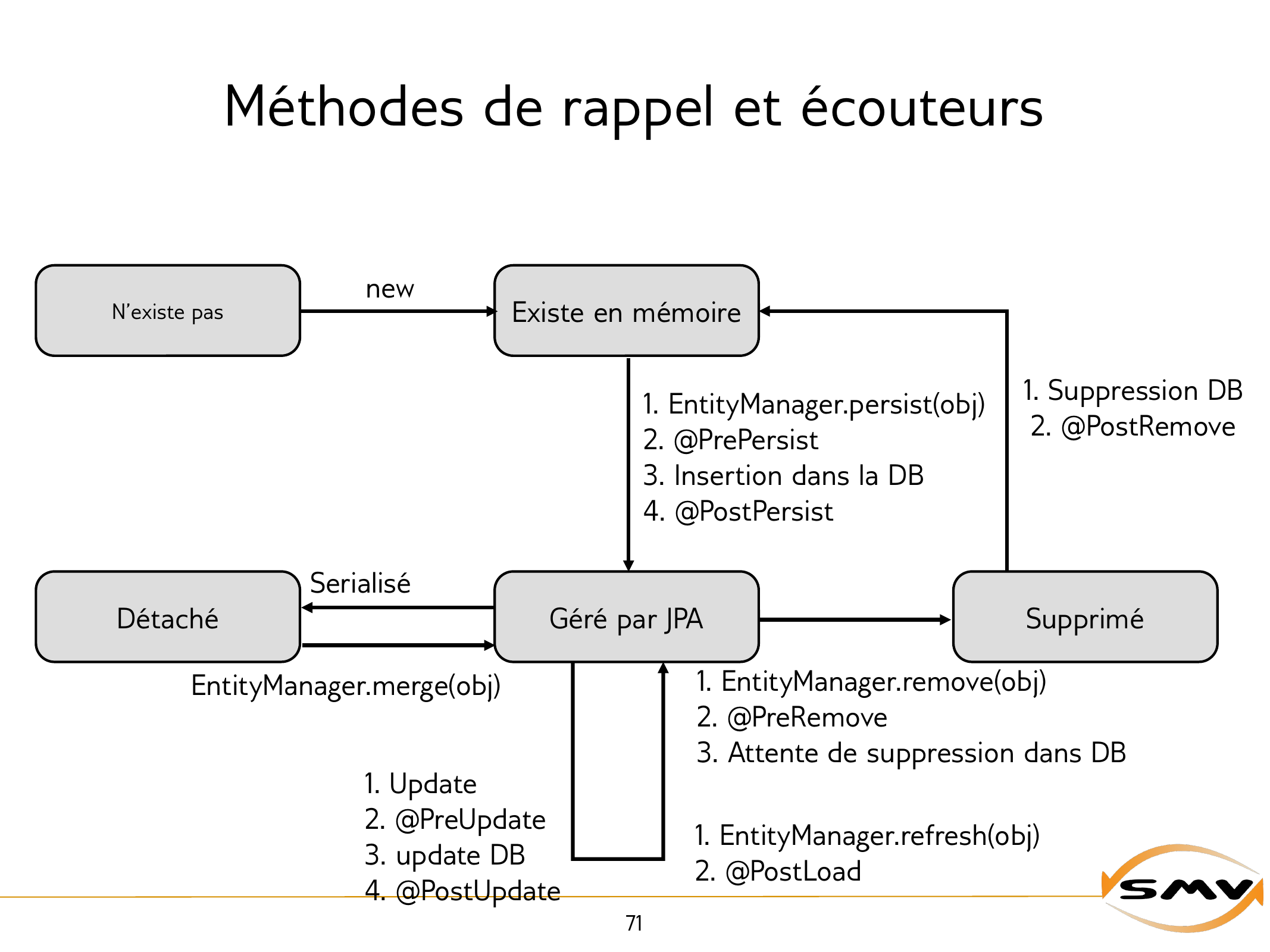

# Méthodes de rappel et écouteurs
new
Existe en mémoire

N’existe pas

1. Suppression DB
2. @PostRemove

1. EntityManager.persist(obj)
2. @PrePersist
3. Insertion dans la DB
4. @PostPersist
Géré par JPA
Serialisé
Détaché

EntityManager.merge(obj)
Supprimé

1. EntityManager.remove(obj)
2. @PreRemove
3. Attente de suppression dans DB

1. Update
2. @PreUpdate
3. update DB
4. @PostUpdate
1. EntityManager.refresh(obj)
2. @PostLoad
71